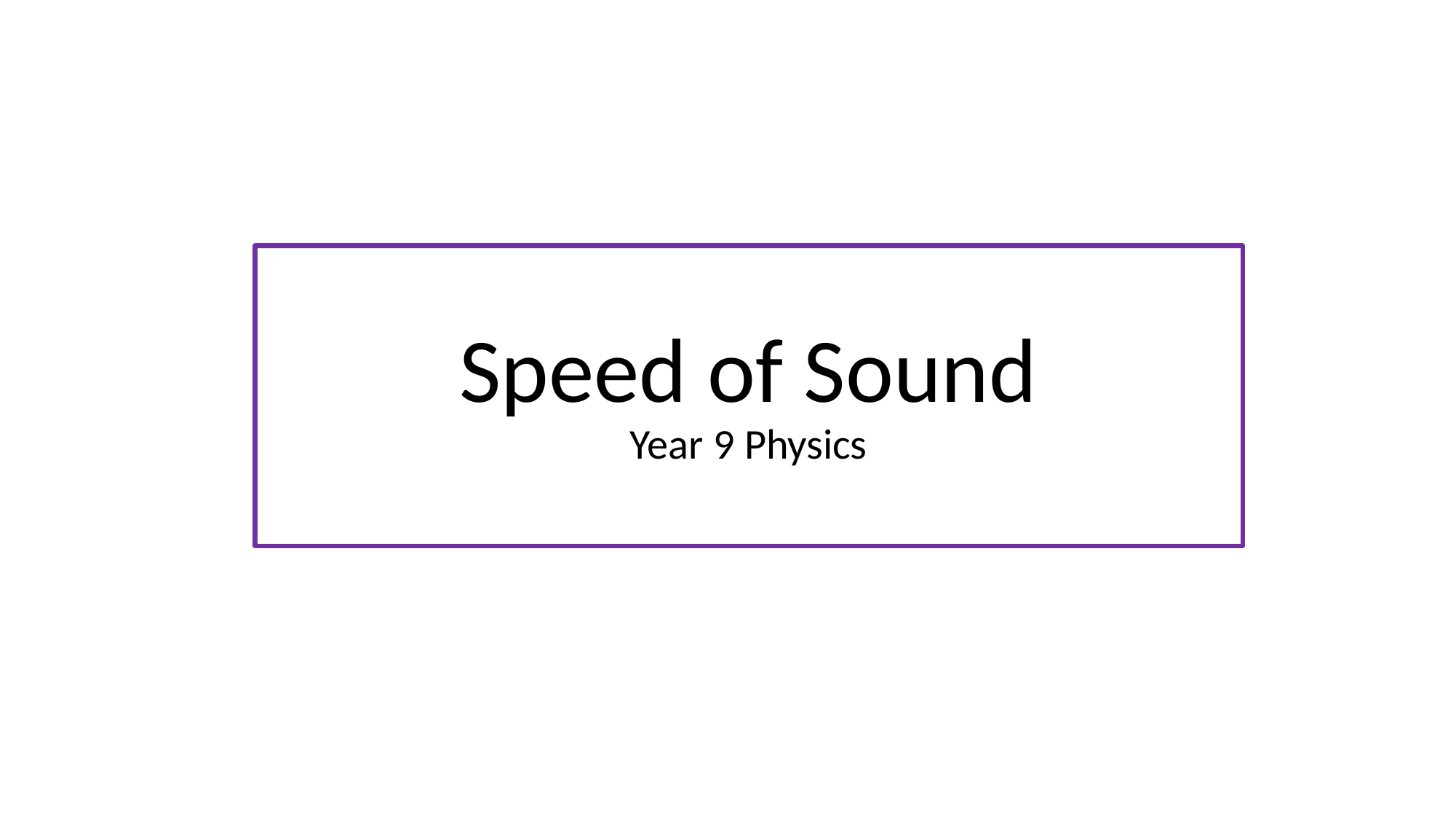

# Speed of Sound Year 9 Physics